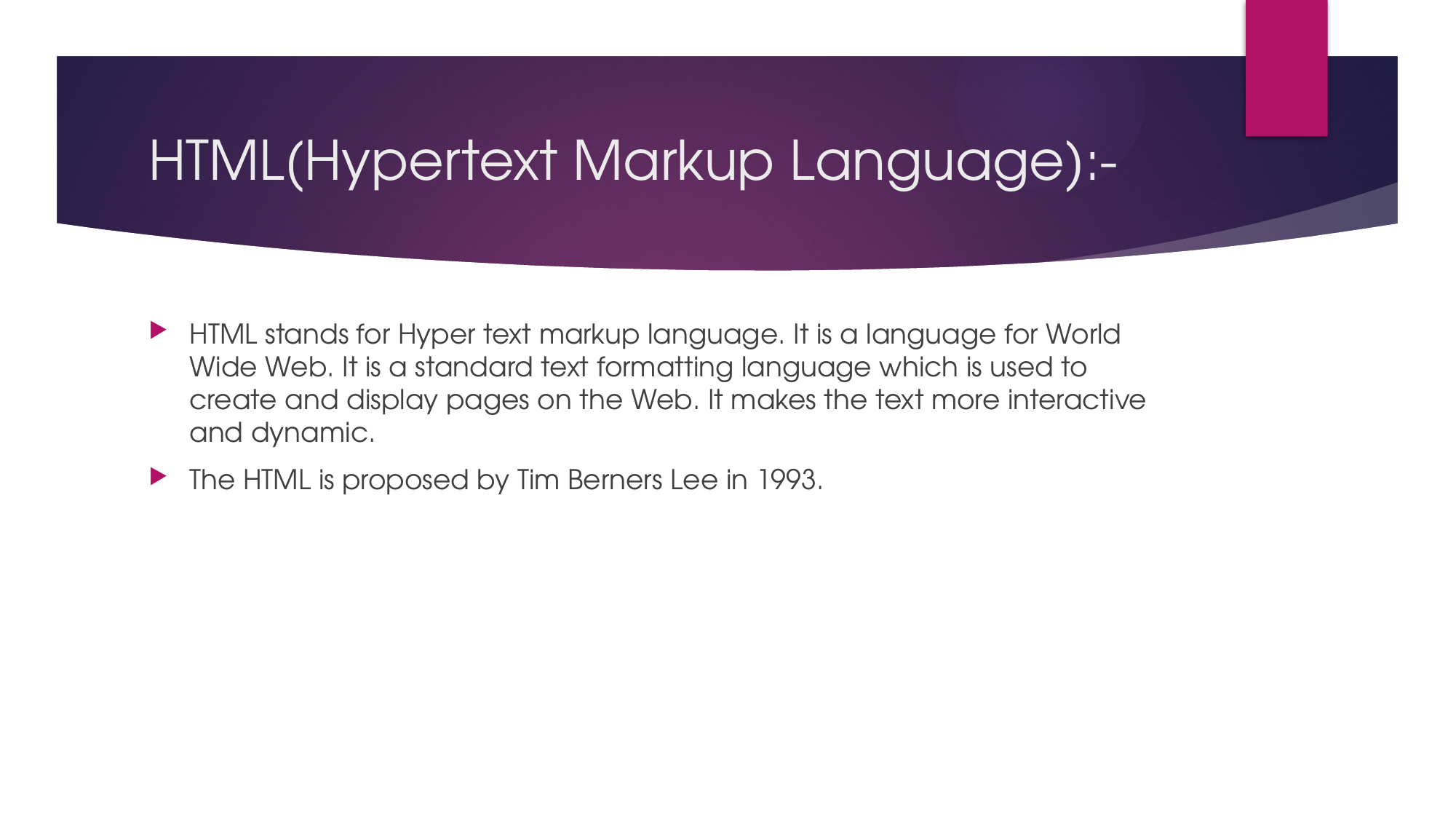

# HTML(Hypertext Markup Language):-
HTML stands for Hyper text markup language. It is a language for World Wide Web. It is a standard text formatting language which is used to create and display pages on the Web. It makes the text more interactive and dynamic.
The HTML is proposed by Tim Berners Lee in 1993.